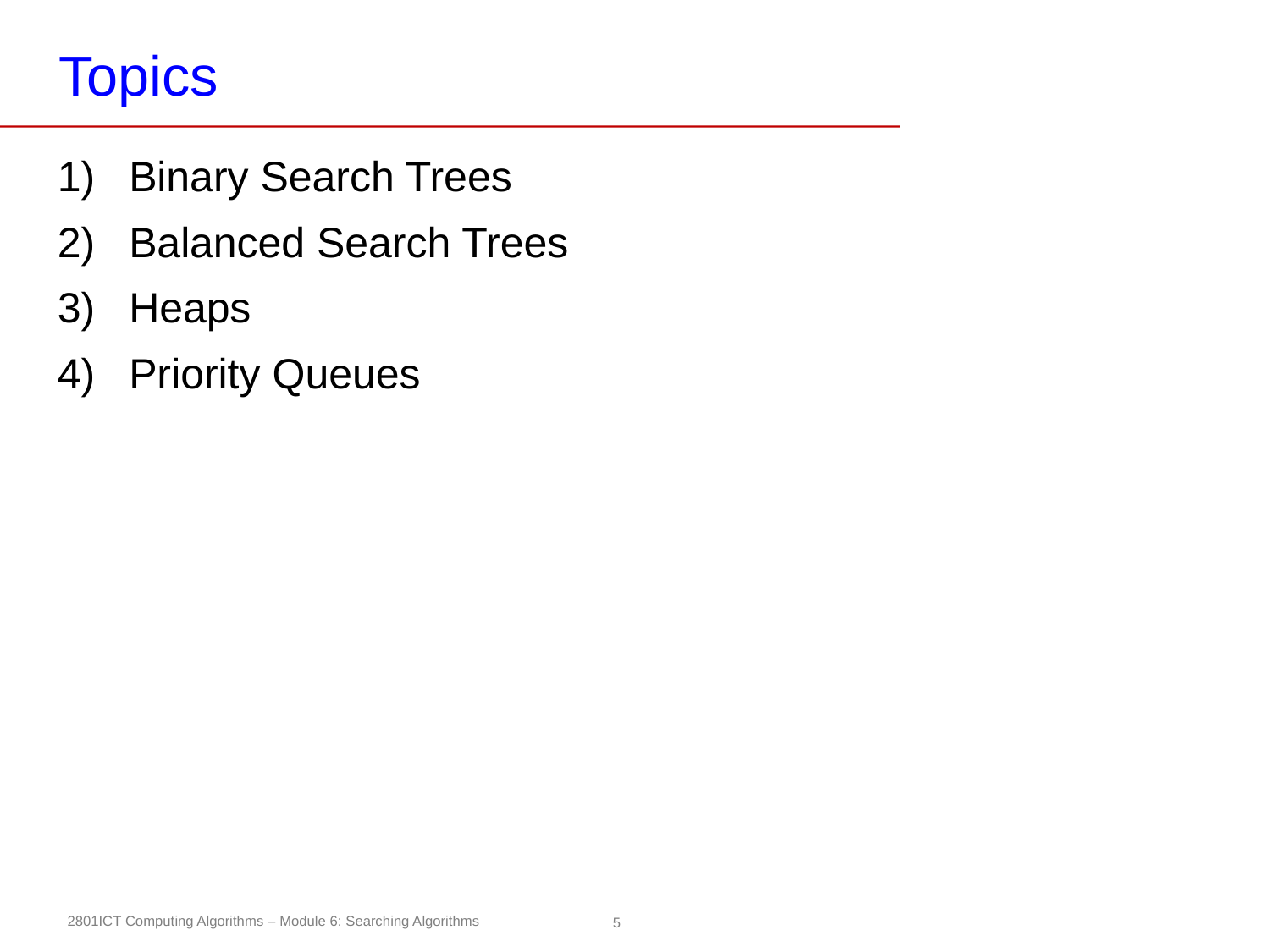

# Topics
Binary Search Trees
Balanced Search Trees
Heaps
Priority Queues